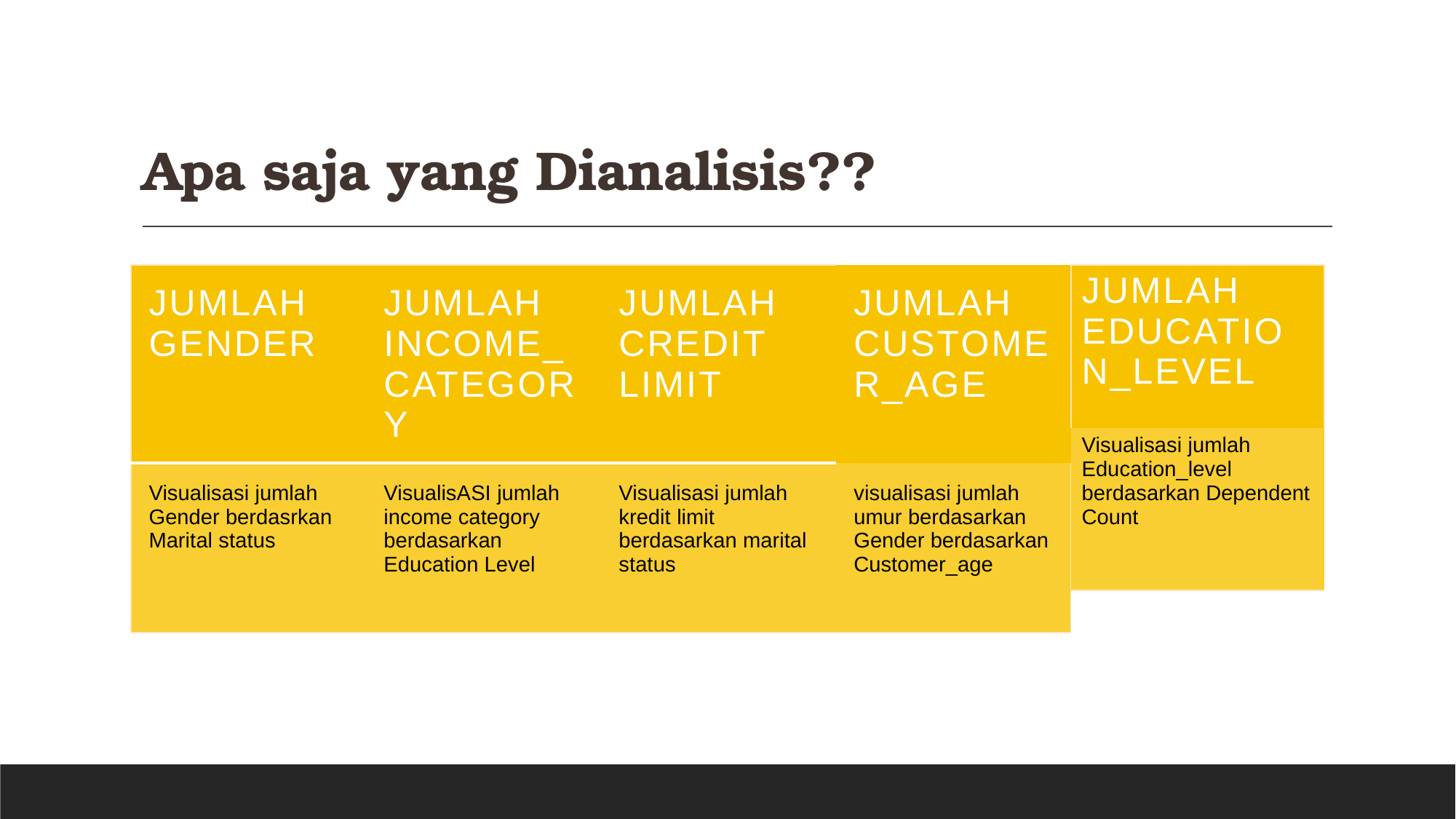

# Apa saja yang Dianalisis??
| Jumlah Gender | Jumlah income\_category | Jumlah credit limit | Jumlah Customer\_age |
| --- | --- | --- | --- |
| Visualisasi jumlah Gender berdasrkan Marital status | VisualisASI jumlah income category berdasarkan Education Level | Visualisasi jumlah kredit limit berdasarkan marital status | visualisasi jumlah umur berdasarkan Gender berdasarkan Customer\_age |
| Jumlah Education\_level |
| --- |
| Visualisasi jumlah Education\_level berdasarkan Dependent Count |